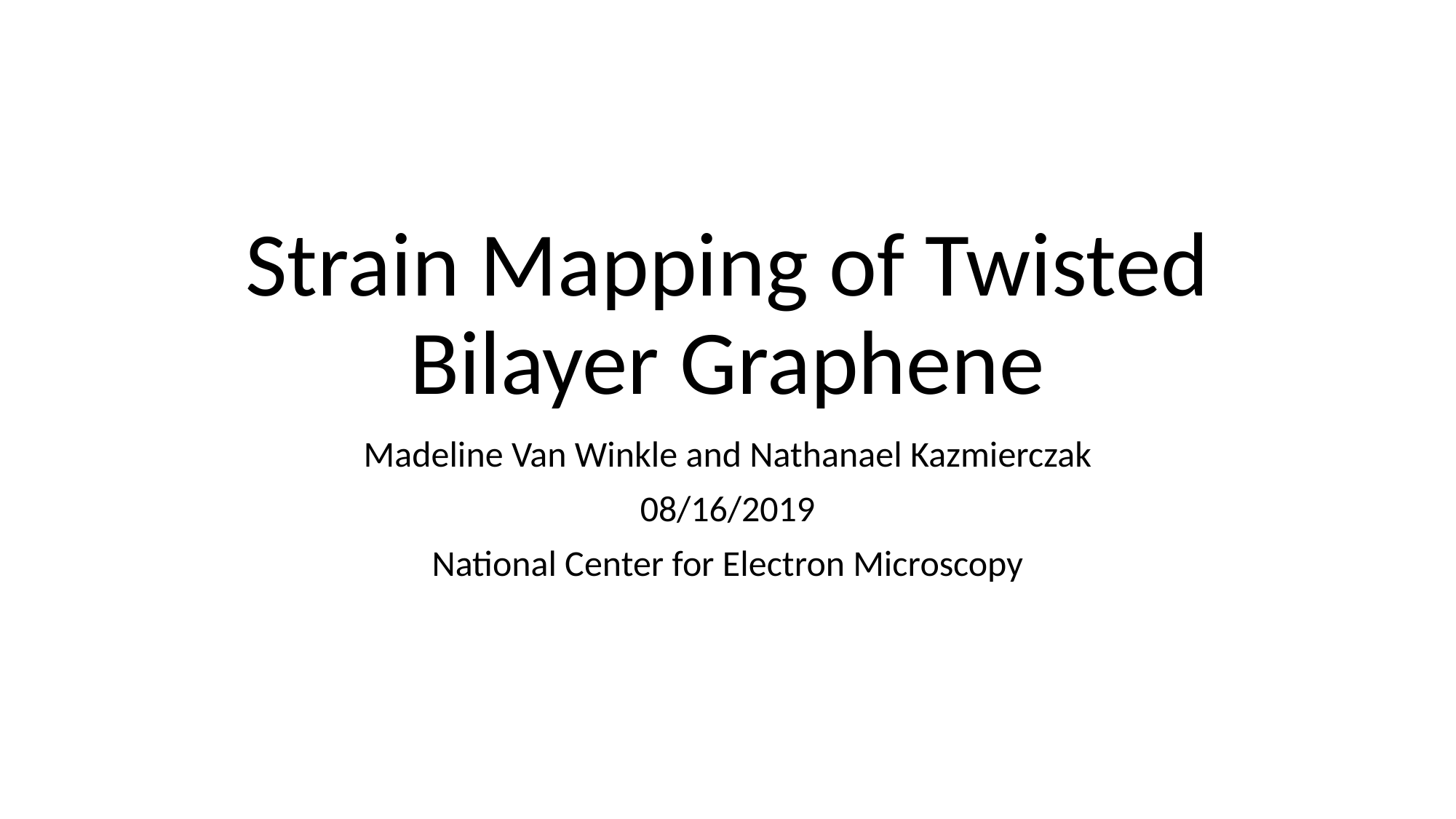

# Strain Mapping of Twisted Bilayer Graphene
Madeline Van Winkle and Nathanael Kazmierczak
08/16/2019
National Center for Electron Microscopy